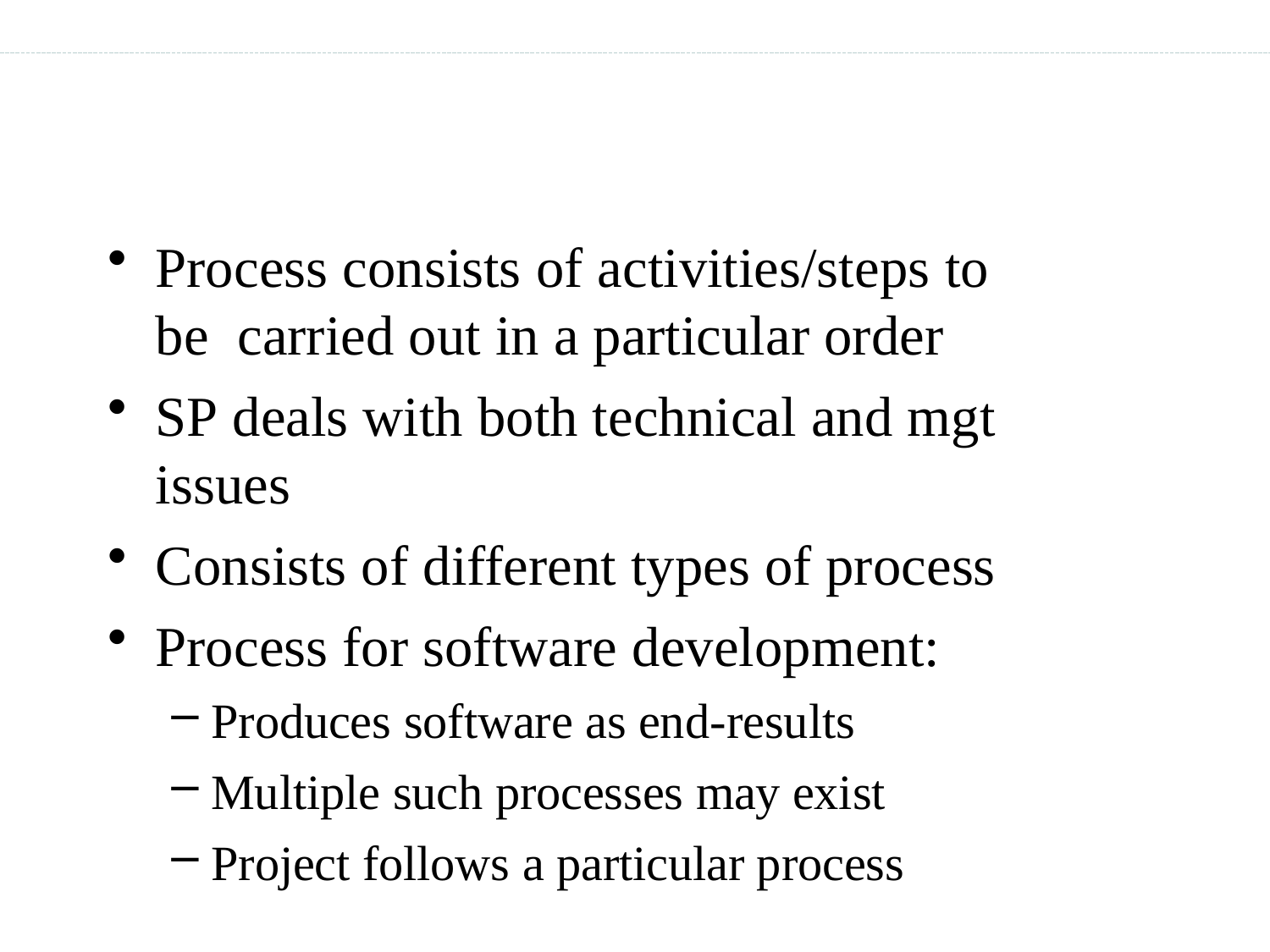

# Software Process
Process consists of activities/steps to be  carried out in a particular order
SP deals with both technical and mgt issues
Consists of different types of process
Process for software development:
Produces software as end-results
Multiple such processes may exist
Project follows a particular process